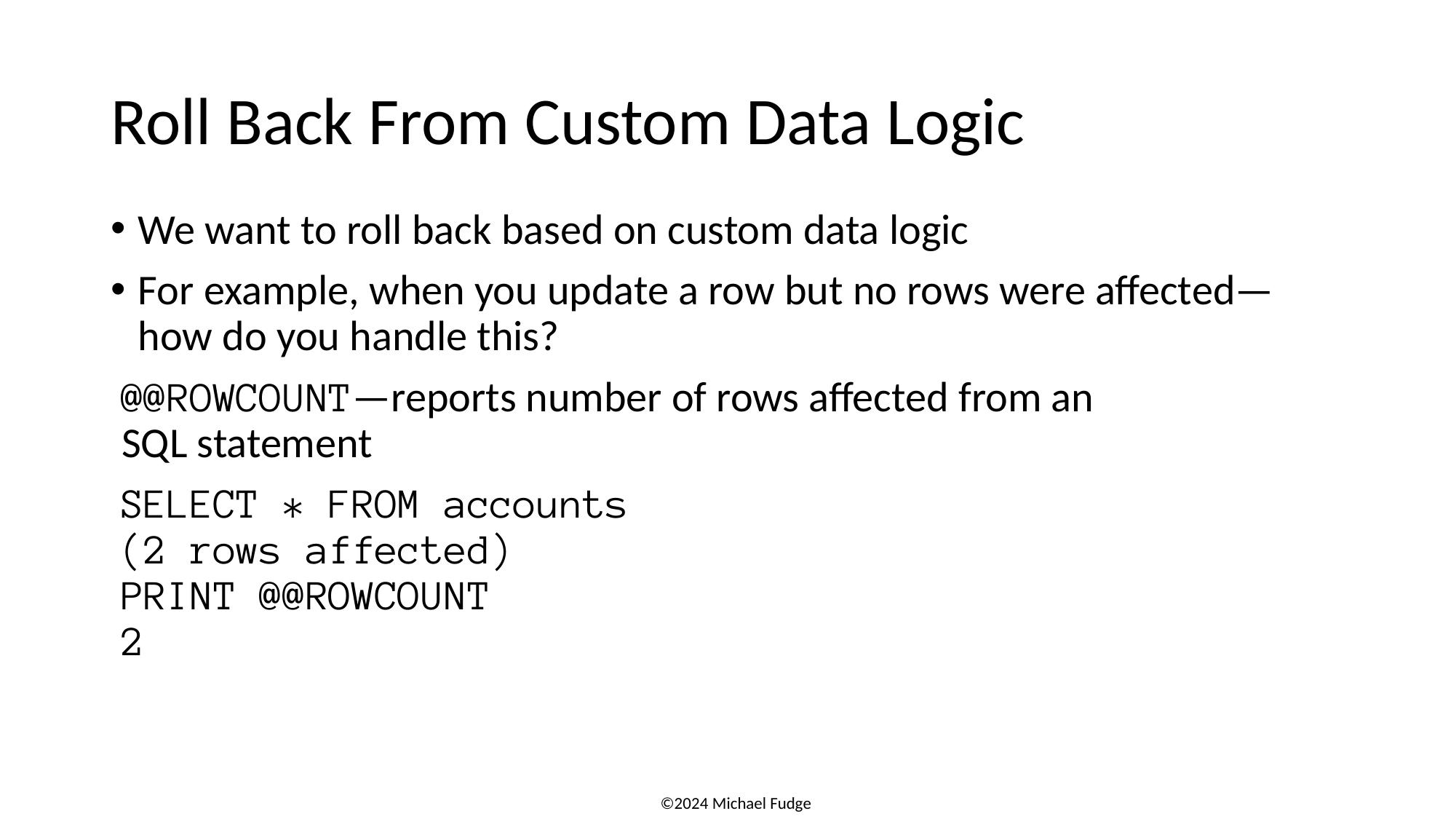

# Roll Back From Custom Data Logic
We want to roll back based on custom data logic
For example, when you update a row but no rows were affected—how do you handle this?
@@ROWCOUNT—reports number of rows affected from an
SQL statement
SELECT * FROM accounts
(2 rows affected)
PRINT @@ROWCOUNT
2